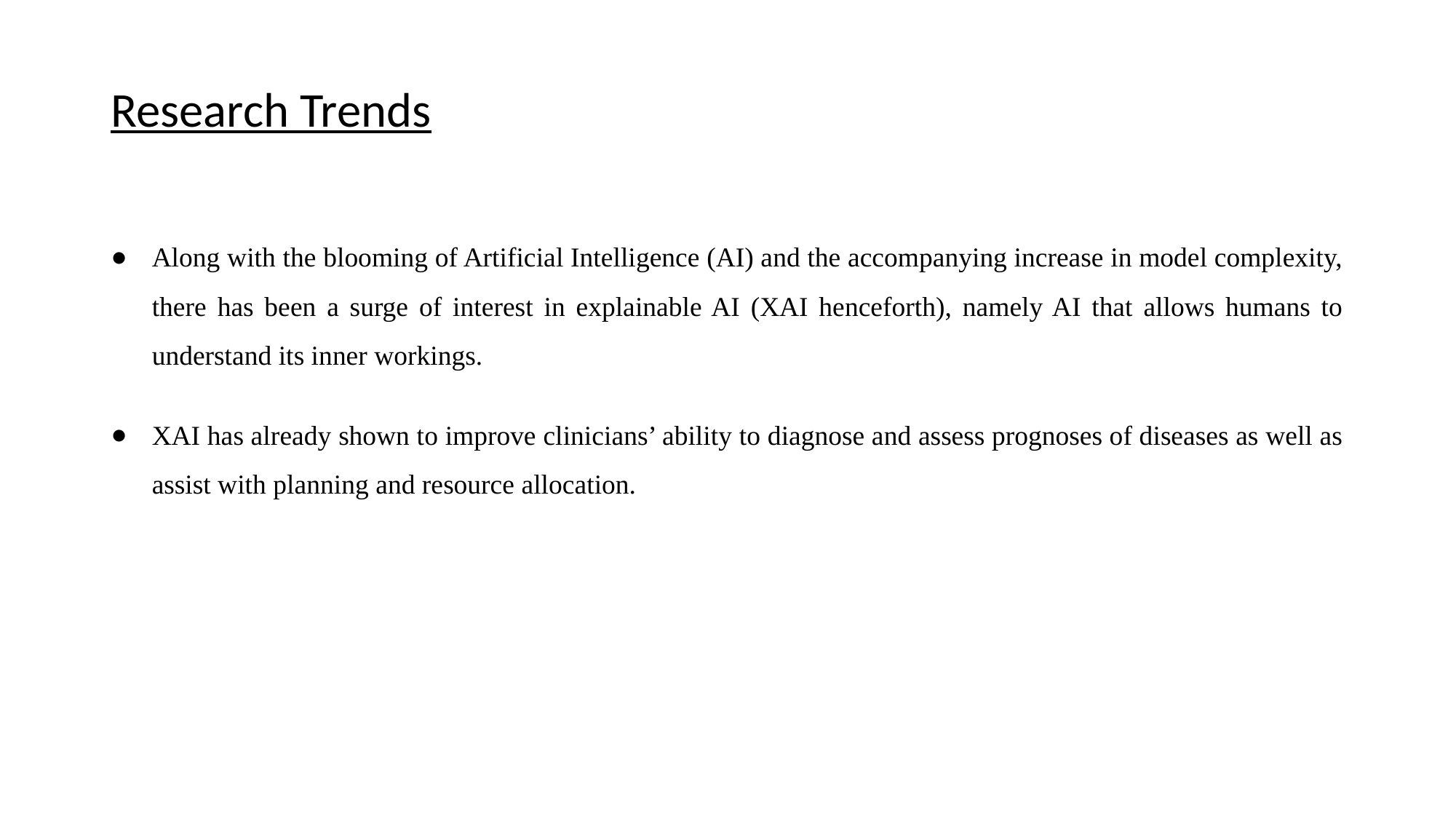

# Research Trends
Along with the blooming of Artificial Intelligence (AI) and the accompanying increase in model complexity, there has been a surge of interest in explainable AI (XAI henceforth), namely AI that allows humans to understand its inner workings.
XAI has already shown to improve clinicians’ ability to diagnose and assess prognoses of diseases as well as assist with planning and resource allocation.